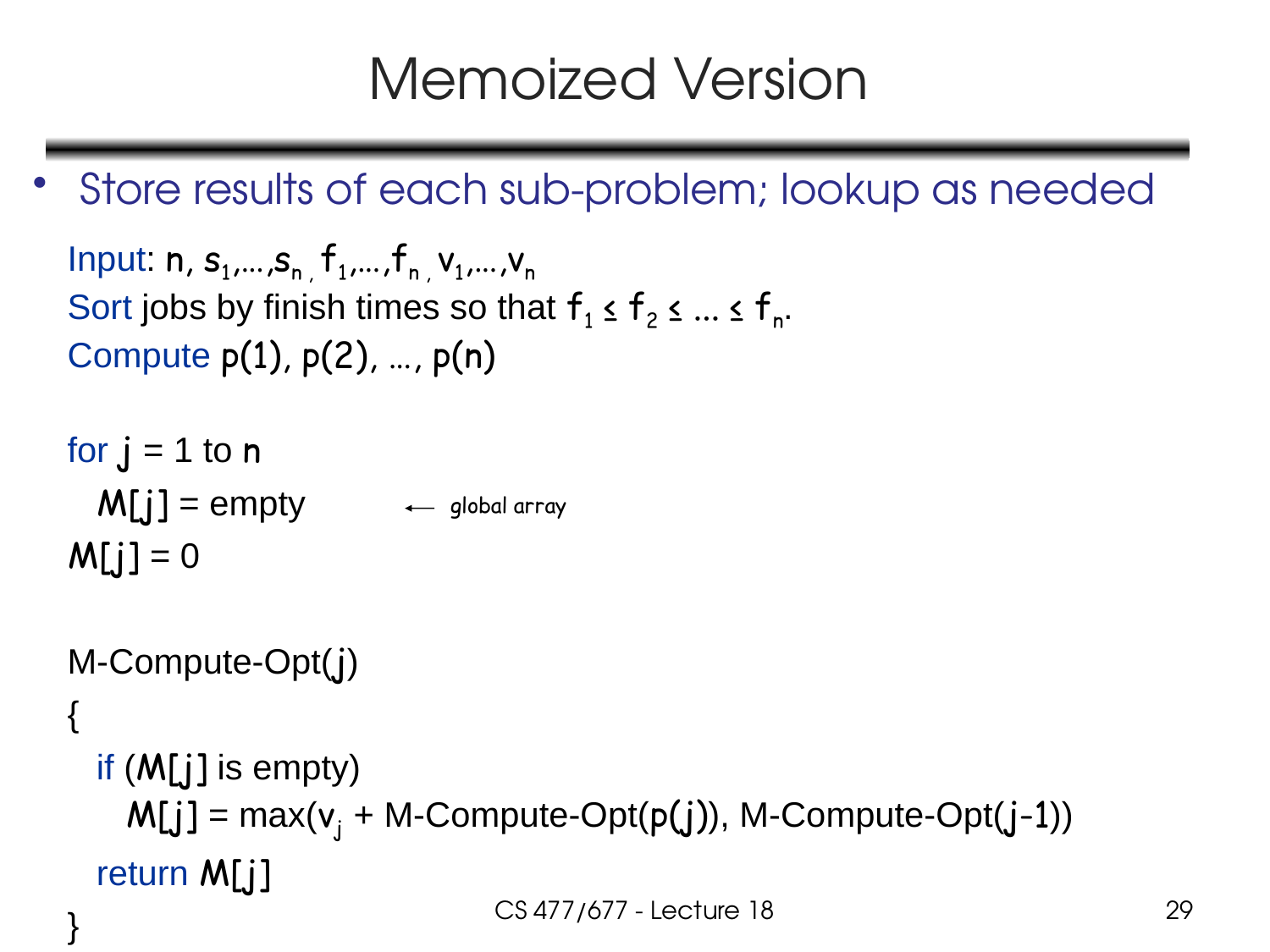

# Memoized Version
Store results of each sub-problem; lookup as needed
Input: n, s1,…,sn , f1,…,fn , v1,…,vn
Sort jobs by finish times so that f1 ≤ f2 ≤ ... ≤ fn.
Compute p(1), p(2), …, p(n)

for j = 1 to n
   M[j] = empty
M[j] = 0

M-Compute-Opt(j)
{
   if (M[j] is empty)
      M[j] = max(vj + M-Compute-Opt(p(j)), M-Compute-Opt(j-1))
   return M[j]
}
global array

CS 477/677 - Lecture 18
29